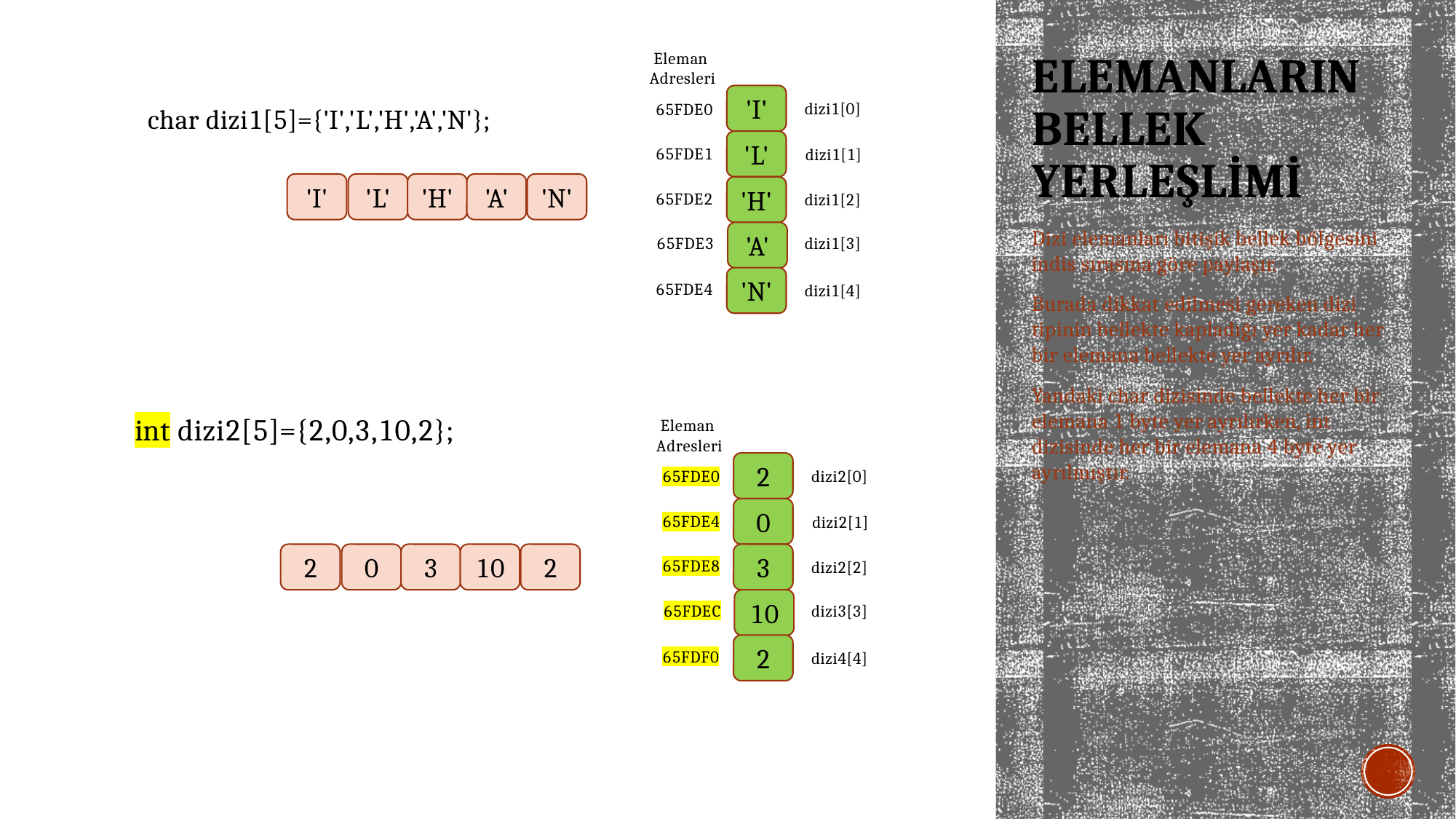

Eleman
Adresleri
# Elemanların Bellek Yerleşlimi
'I'
dizi1[0]
65FDE0
char dizi1[5]={'I','L','H','A','N'};
'L'
65FDE1
dizi1[1]
'I'
'L'
'H'
'A'
'N'
'H'
65FDE2
dizi1[2]
Dizi elemanları bitişik bellek bölgesini indis sırasına göre paylaşır.
Burada dikkat edilmesi gereken dizi tipinin bellekte kapladığı yer kadar her bir elemana bellekte yer ayrılır.
Yandaki char dizisinde bellekte her bir elemana 1 byte yer ayrılırken, int dizisinde her bir elemana 4 byte yer ayrılmıştır.
'A'
65FDE3
dizi1[3]
'N'
65FDE4
dizi1[4]
int dizi2[5]={2,0,3,10,2};
Eleman
Adresleri
2
dizi2[0]
65FDE0
0
65FDE4
dizi2[1]
2
0
3
10
2
3
65FDE8
dizi2[2]
10
65FDEC
dizi3[3]
2
65FDF0
dizi4[4]